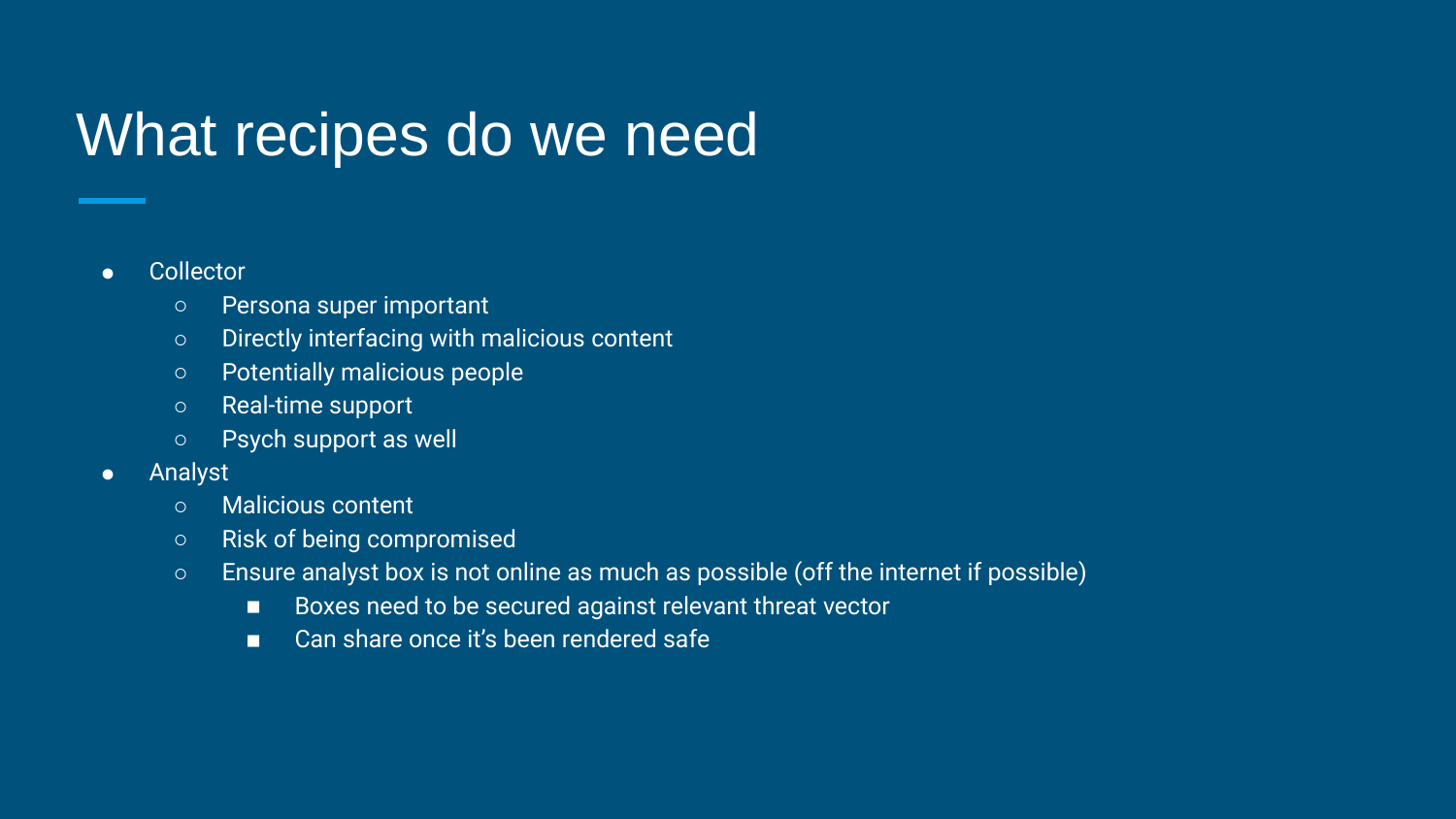

# What recipes do we need
Collector
Persona super important
Directly interfacing with malicious content
Potentially malicious people
Real-time support
Psych support as well
Analyst
Malicious content
Risk of being compromised
Ensure analyst box is not online as much as possible (off the internet if possible)
Boxes need to be secured against relevant threat vector
Can share once it’s been rendered safe